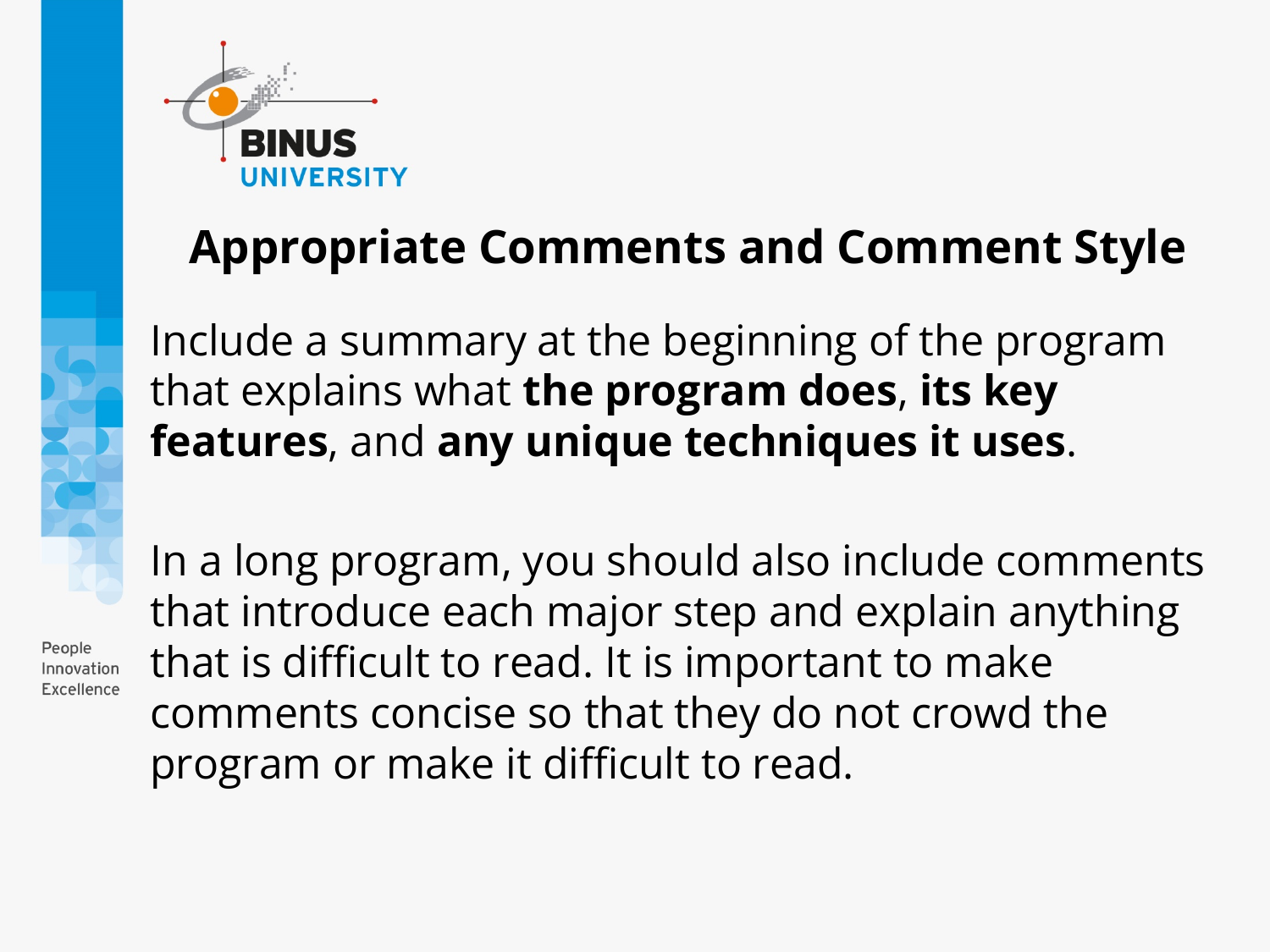

# Appropriate Comments and Comment Style
Include a summary at the beginning of the program that explains what the program does, its key features, and any unique techniques it uses.

In a long program, you should also include comments that introduce each major step and explain anything that is difficult to read. It is important to make comments concise so that they do not crowd the program or make it difficult to read.